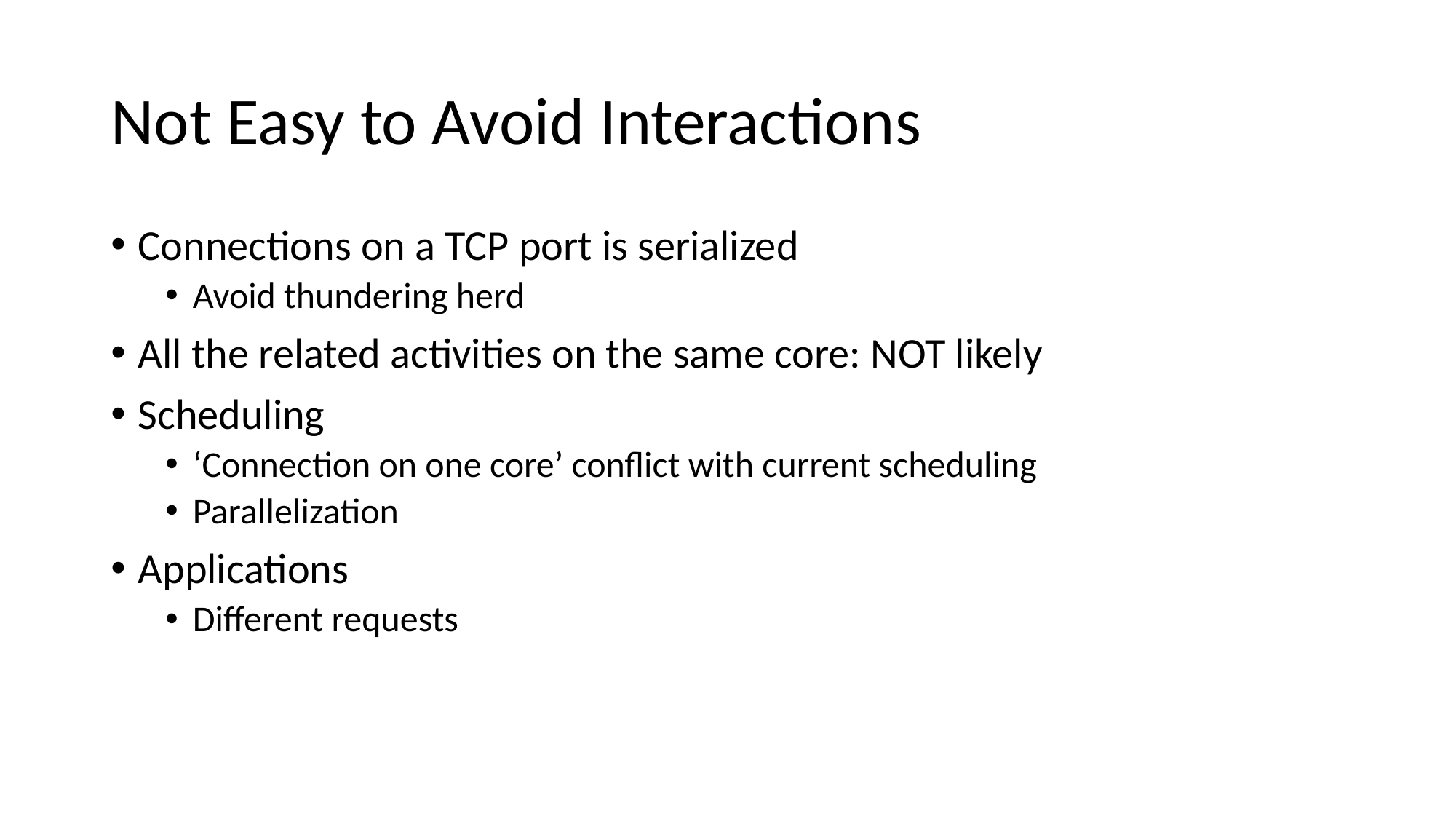

# Not Easy to Avoid Interactions
Connections on a TCP port is serialized
Avoid thundering herd
All the related activities on the same core: NOT likely
Scheduling
‘Connection on one core’ conflict with current scheduling
Parallelization
Applications
Different requests